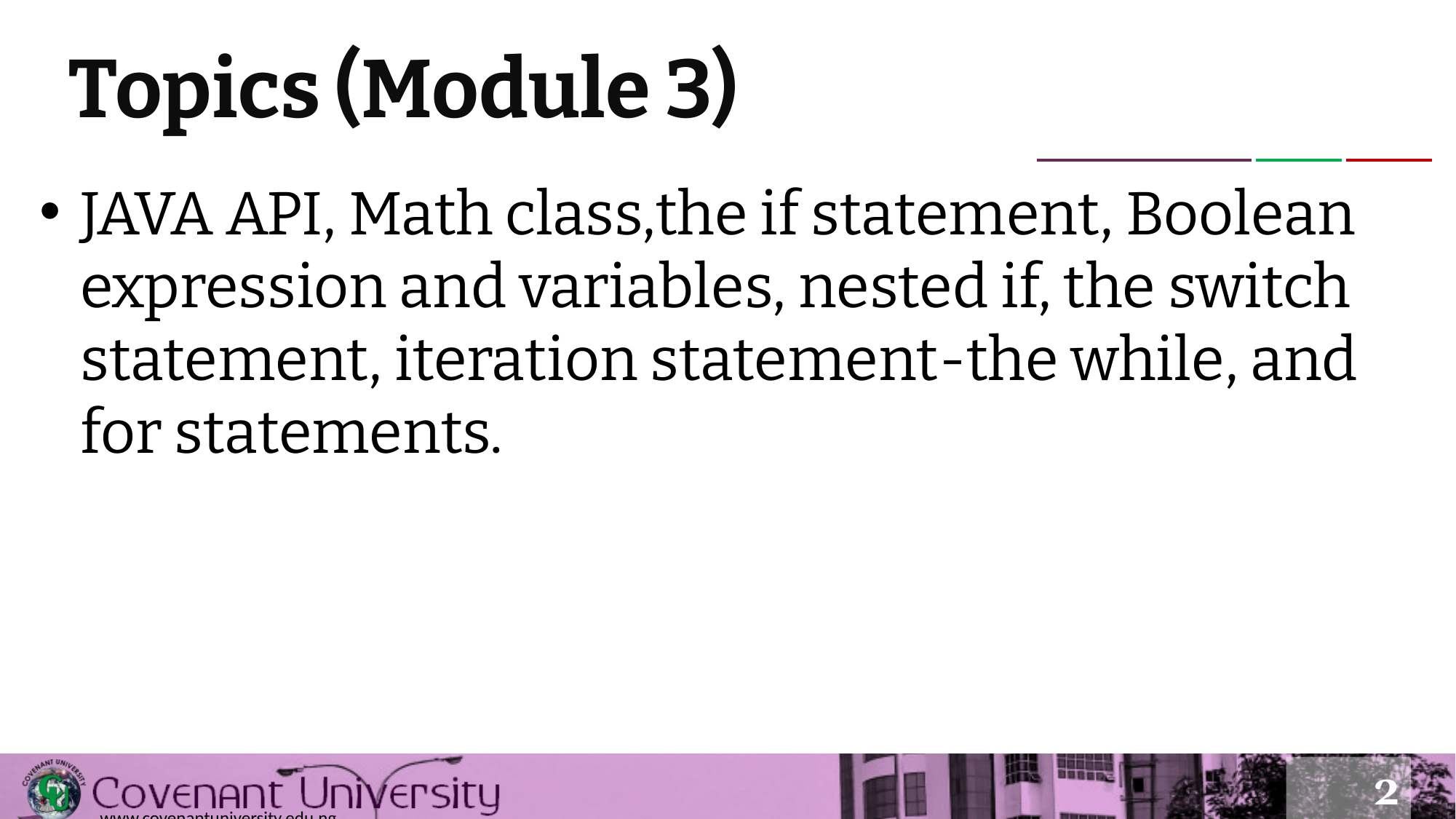

# Topics (Module 3)
JAVA API, Math class,the if statement, Boolean expression and variables, nested if, the switch statement, iteration statement-the while, and for statements.